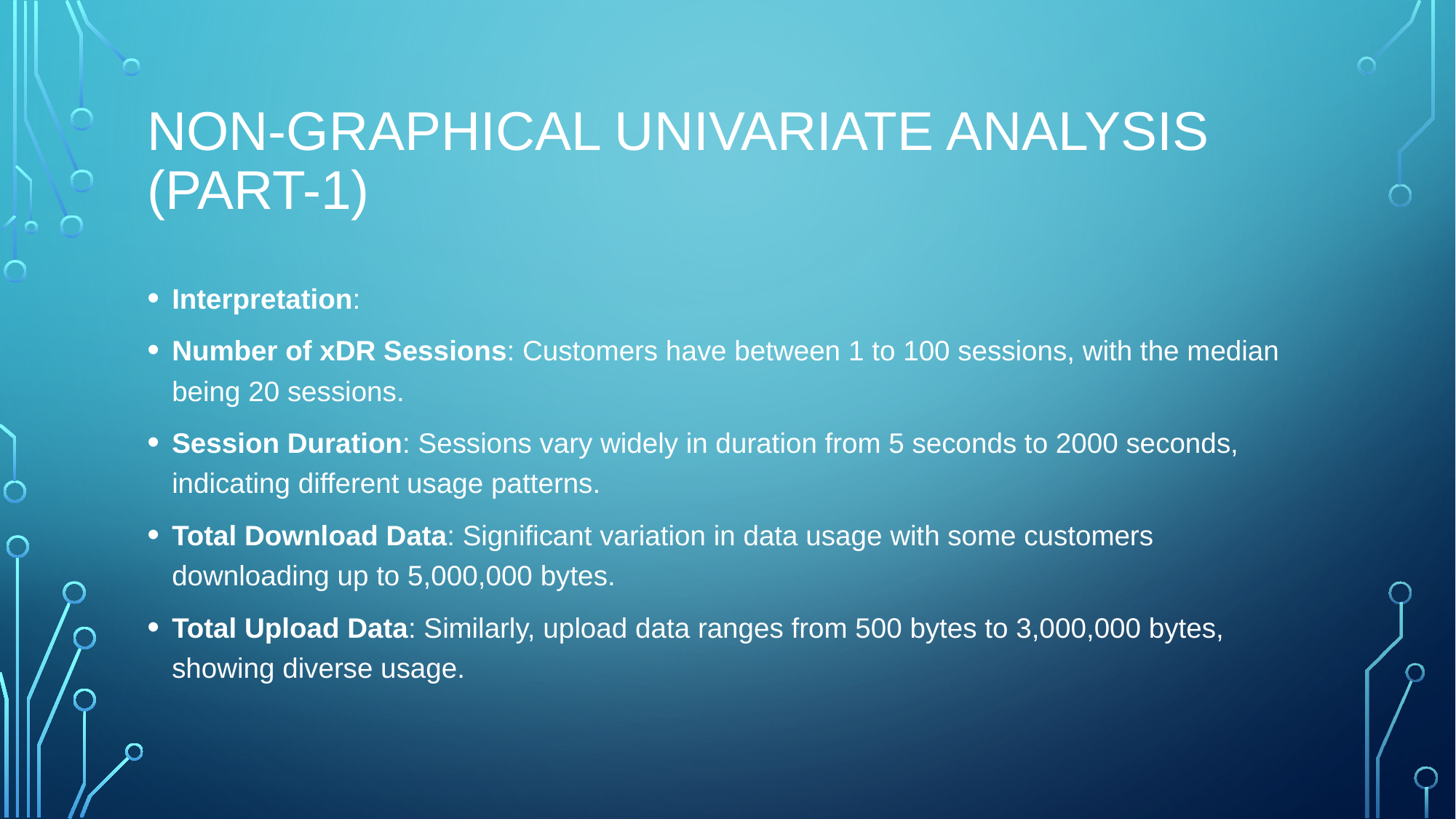

# Non-Graphical Univariate Analysis (part-1)
Interpretation:
Number of xDR Sessions: Customers have between 1 to 100 sessions, with the median being 20 sessions.
Session Duration: Sessions vary widely in duration from 5 seconds to 2000 seconds, indicating different usage patterns.
Total Download Data: Significant variation in data usage with some customers downloading up to 5,000,000 bytes.
Total Upload Data: Similarly, upload data ranges from 500 bytes to 3,000,000 bytes, showing diverse usage.